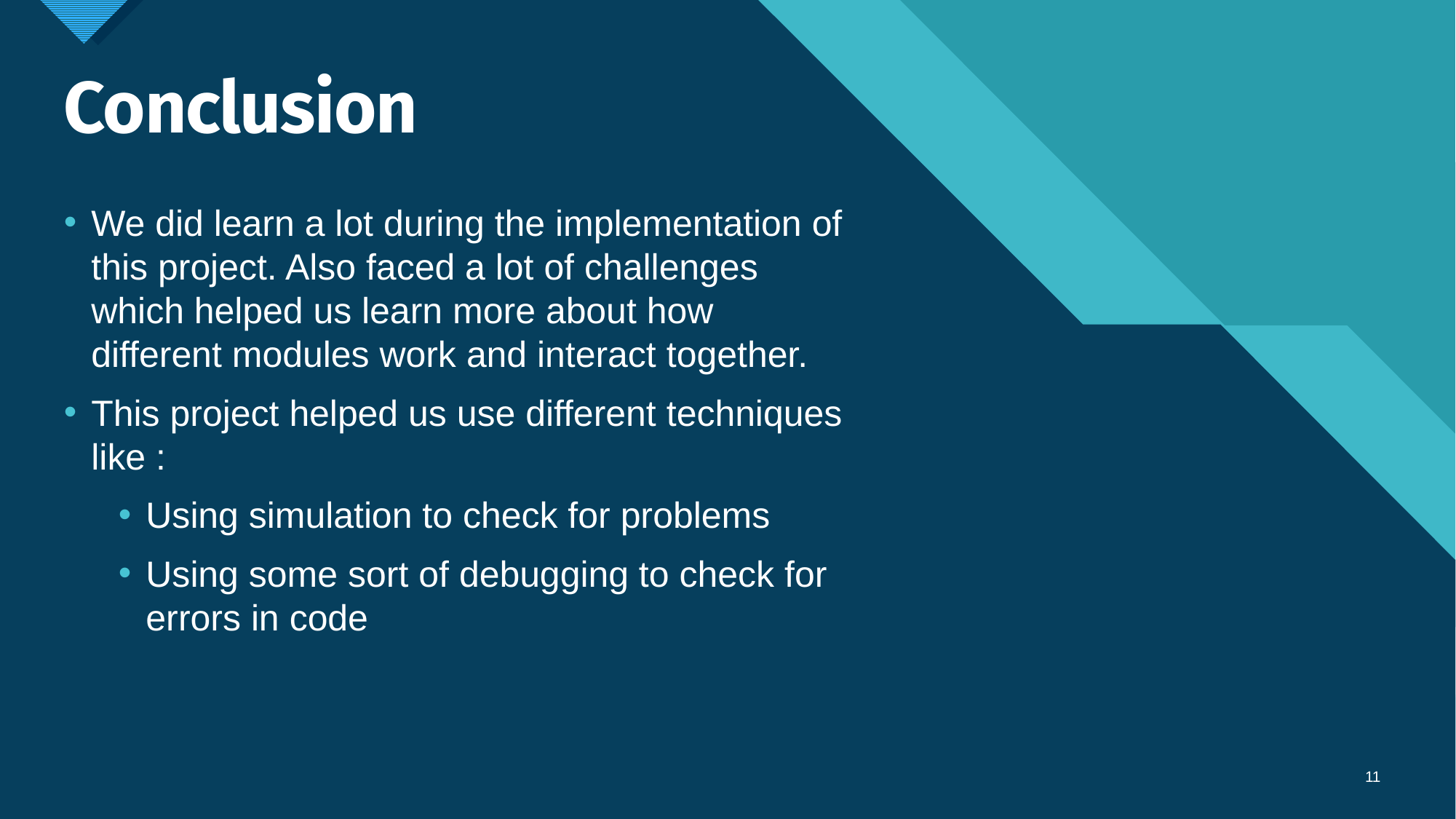

# Conclusion
We did learn a lot during the implementation of this project. Also faced a lot of challenges which helped us learn more about how different modules work and interact together.
This project helped us use different techniques like :
Using simulation to check for problems
Using some sort of debugging to check for errors in code
11